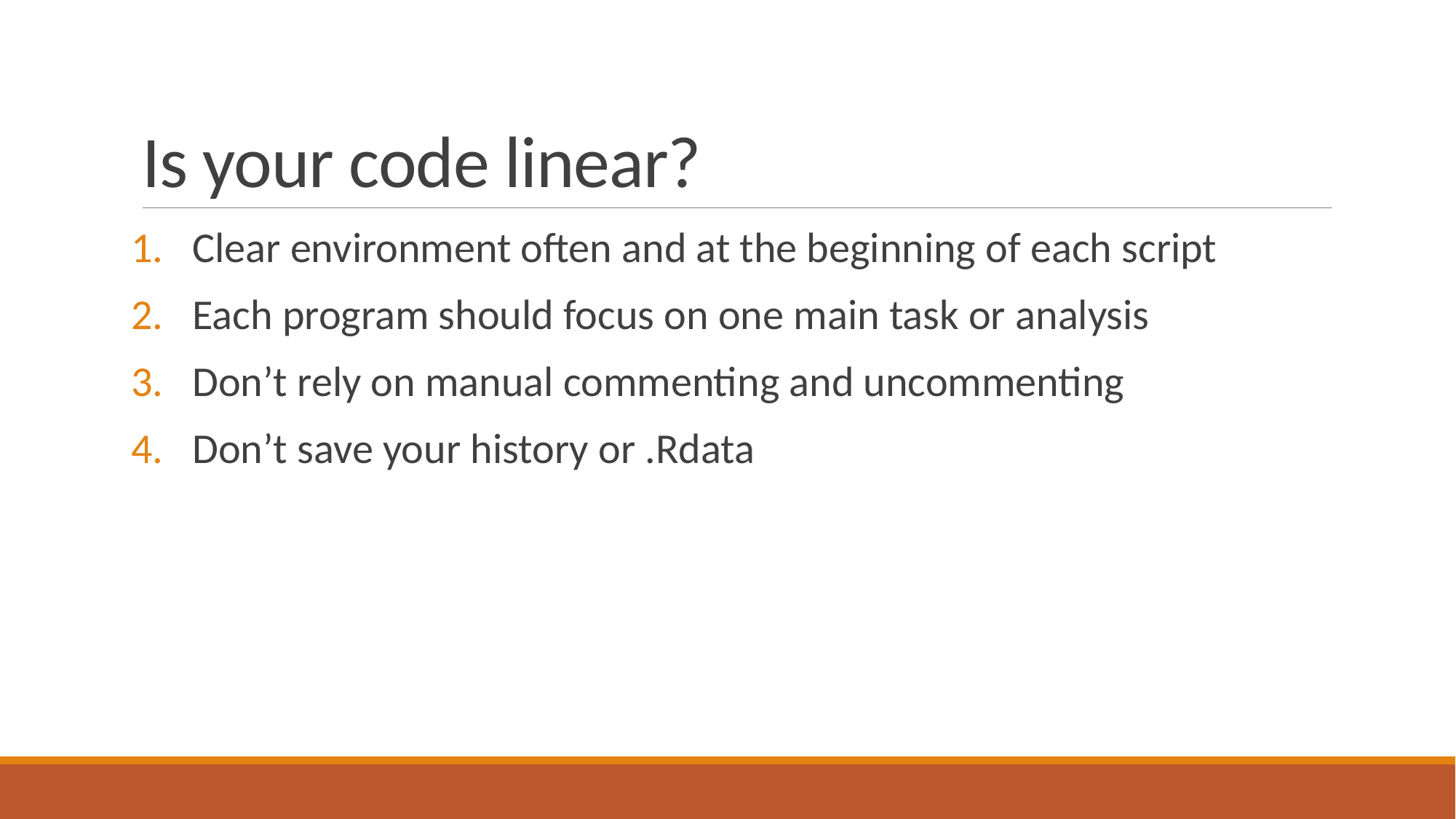

# Is your code linear?
Clear environment often and at the beginning of each script
Each program should focus on one main task or analysis
Don’t rely on manual commenting and uncommenting
Don’t save your history or .Rdata